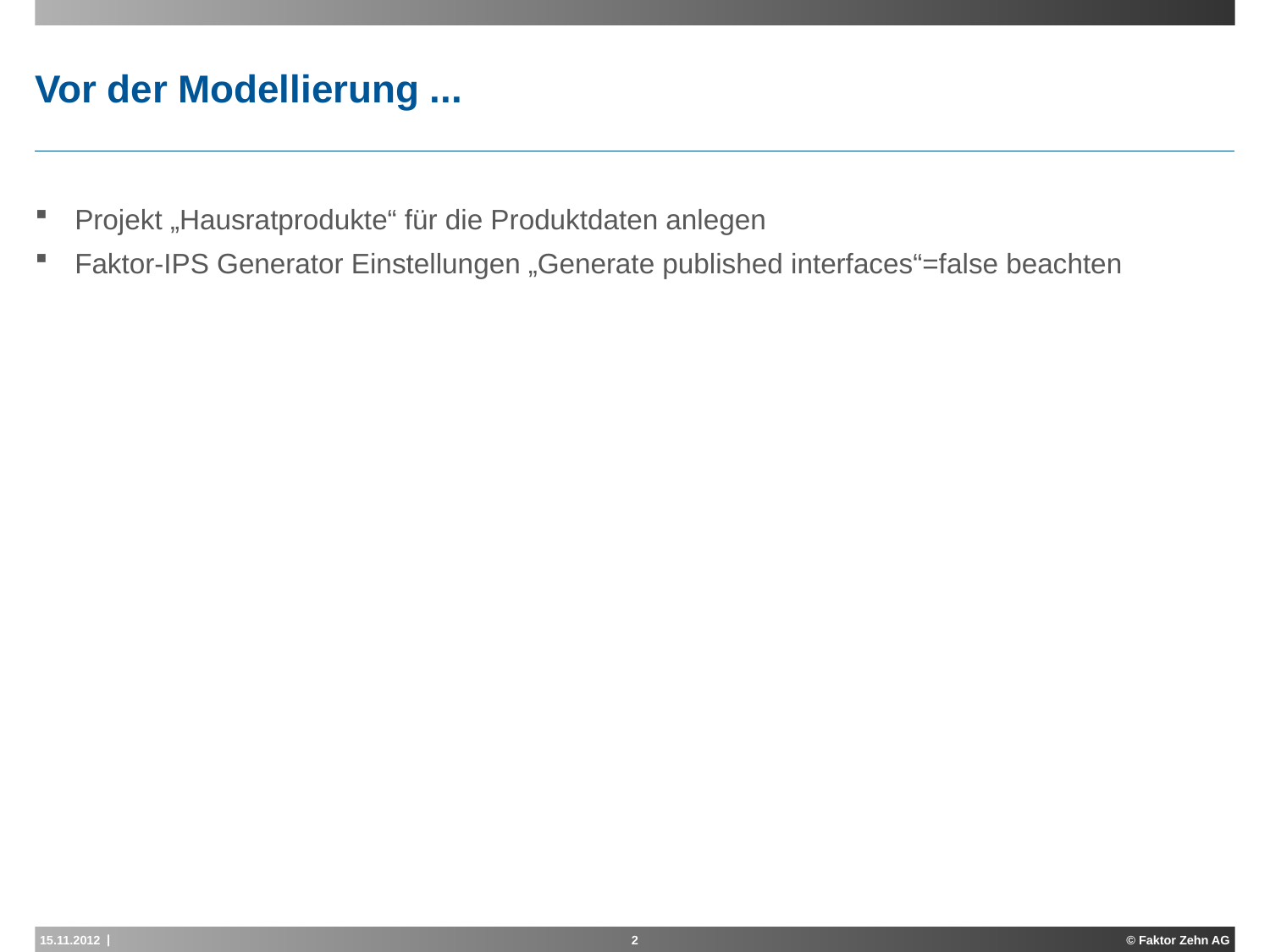

# Vor der Modellierung ...
Projekt „Hausratprodukte“ für die Produktdaten anlegen
Faktor-IPS Generator Einstellungen „Generate published interfaces“=false beachten

15.11.2012
2